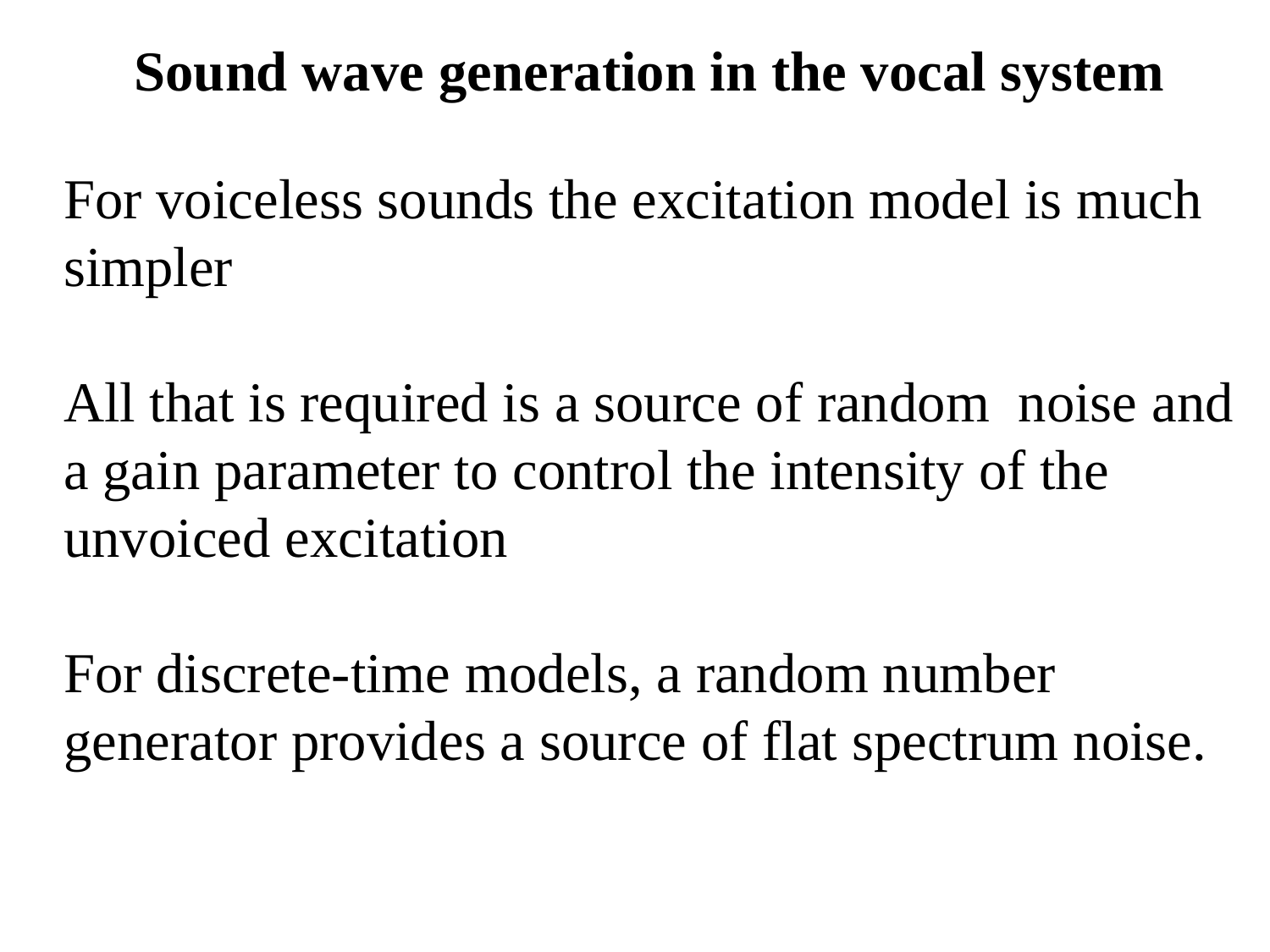

Sound wave generation in the vocal system
For voiceless sounds the excitation model is much simpler

All that is required is a source of random  noise and a gain parameter to control the intensity of the unvoiced excitation

For discrete-time models, a random number generator provides a source of flat spectrum noise.